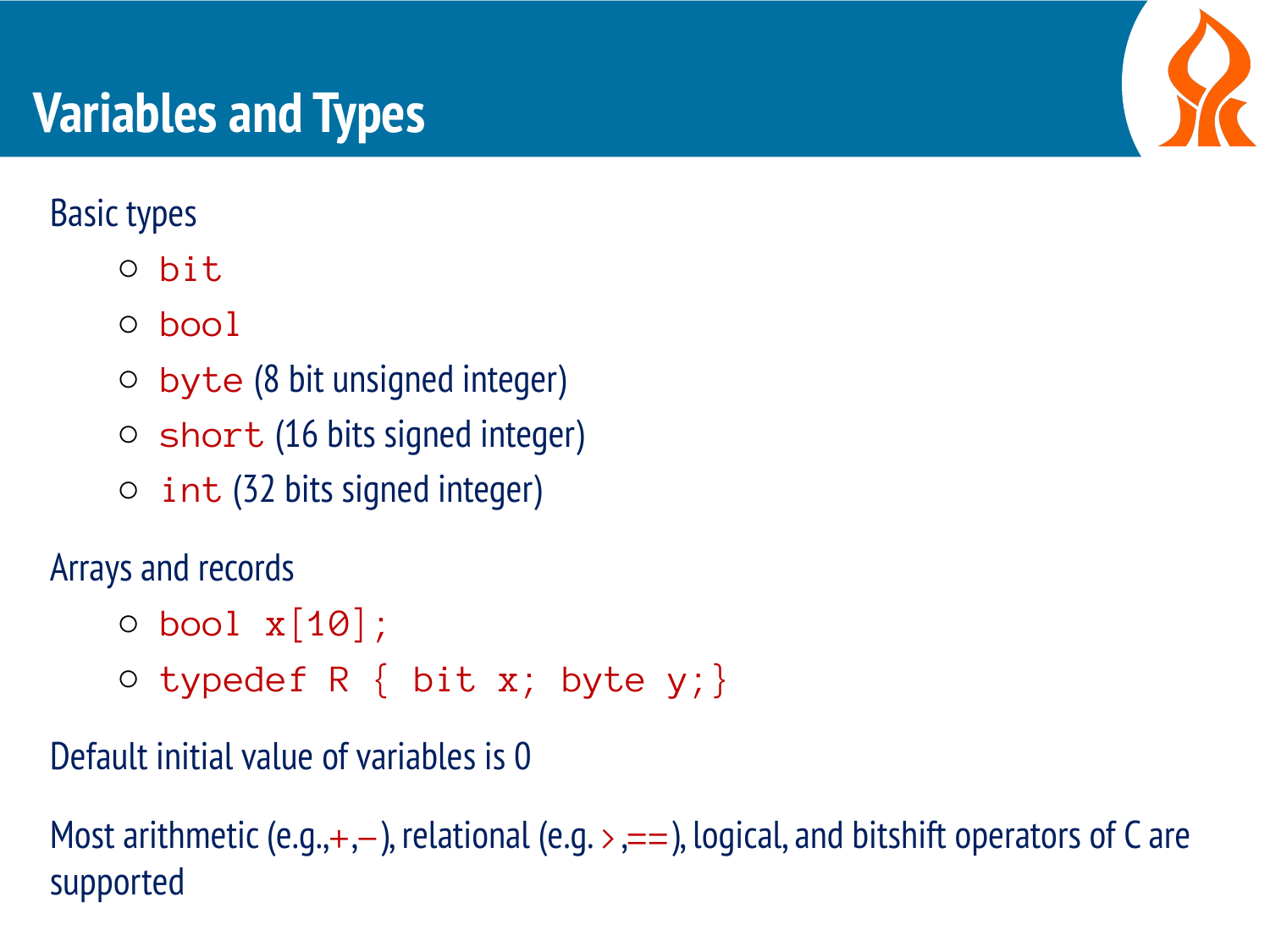

# Variables and Types
Basic types
bit
bool
byte (8 bit unsigned integer)
short (16 bits signed integer)
int (32 bits signed integer)
Arrays and records
bool x[10];
typedef R { bit x; byte y;}
Default initial value of variables is 0
Most arithmetic (e.g.,+,-), relational (e.g. >,==), logical, and bitshift operators of C are supported